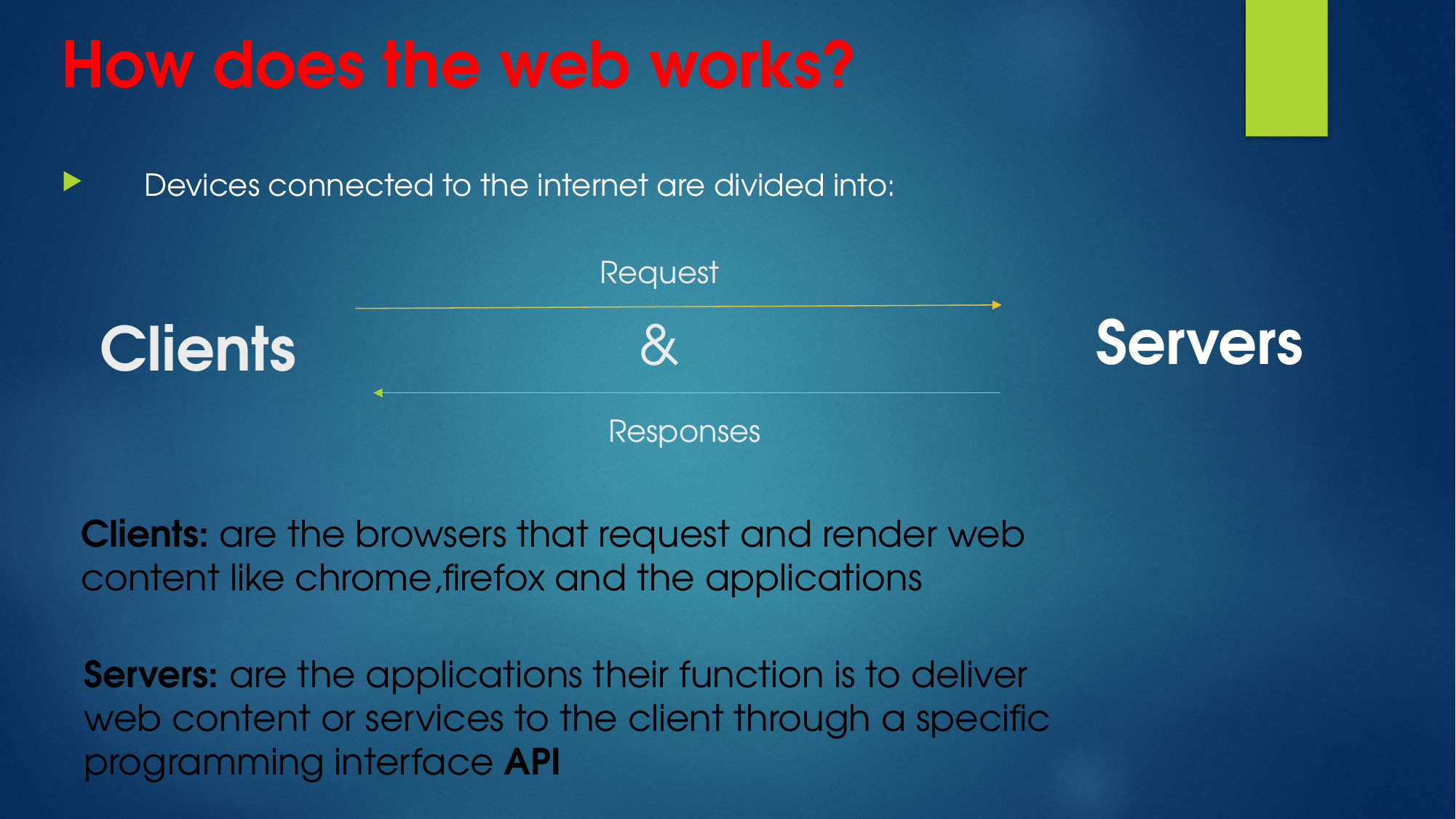

# How does the web works?
     Devices connected to the internet are divided into:
Request

Servers
Clients
&
Responses
Clients: are the browsers that request and render web content like chrome,firefox and the applications

Servers: are the applications their function is to deliver web content or services to the client through a specific programming interface API